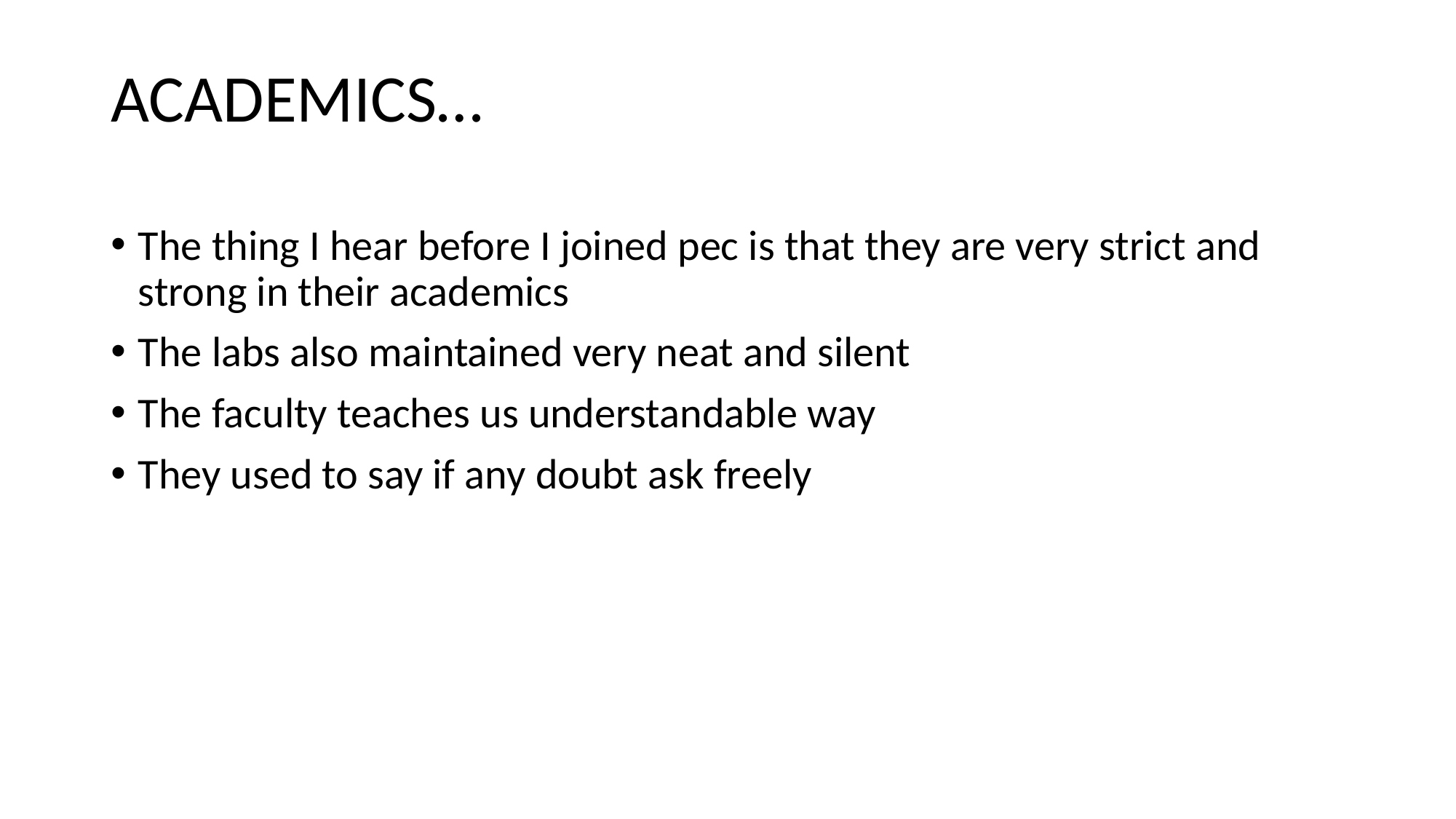

# ACADEMICS…
The thing I hear before I joined pec is that they are very strict and strong in their academics
The labs also maintained very neat and silent
The faculty teaches us understandable way
They used to say if any doubt ask freely